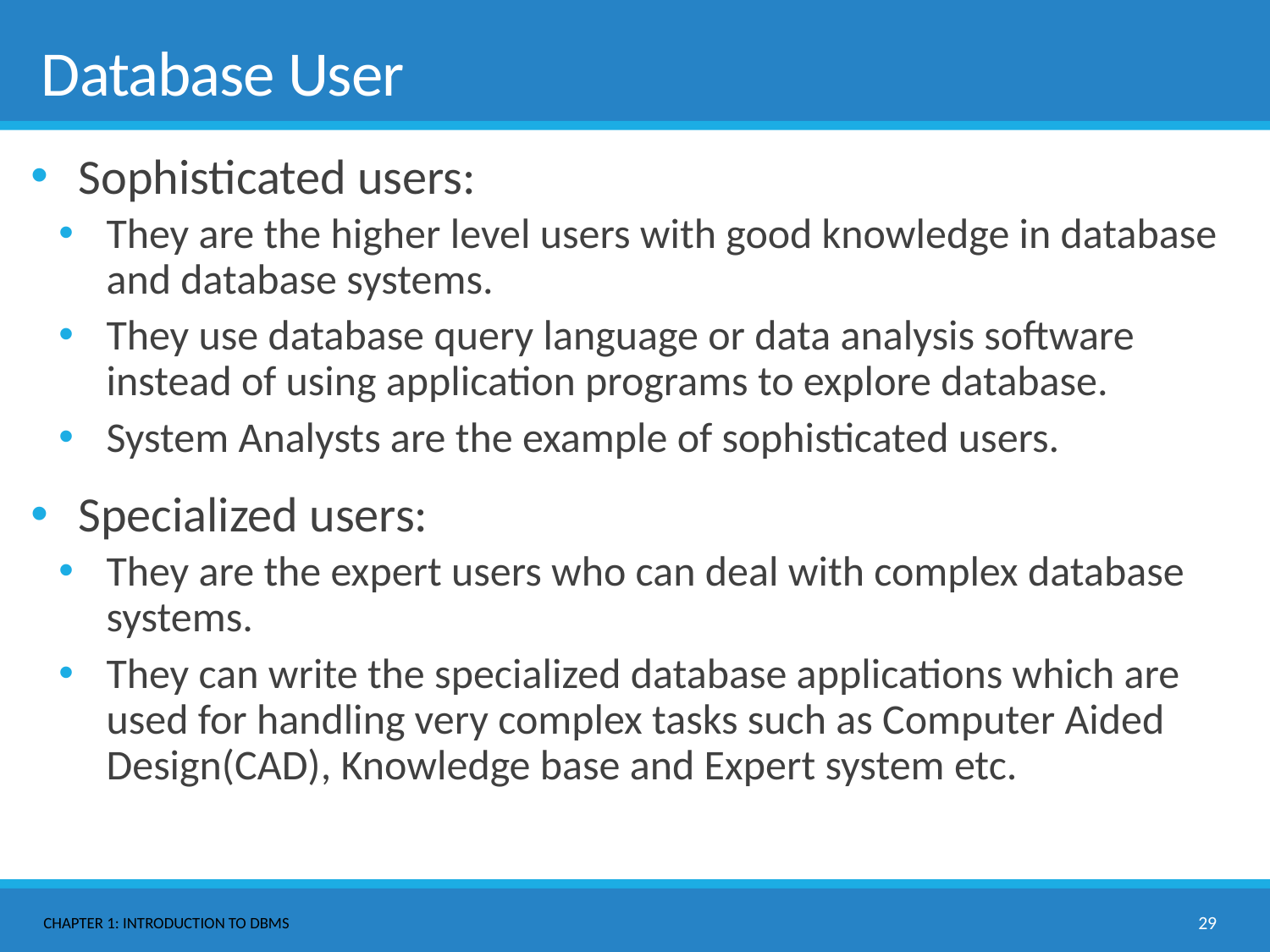

# Database User
Sophisticated users:
They are the higher level users with good knowledge in database and database systems.
They use database query language or data analysis software instead of using application programs to explore database.
System Analysts are the example of sophisticated users.
Specialized users:
They are the expert users who can deal with complex database systems.
They can write the specialized database applications which are used for handling very complex tasks such as Computer Aided Design(CAD), Knowledge base and Expert system etc.

Chapter 1: Introduction to DBMS
29